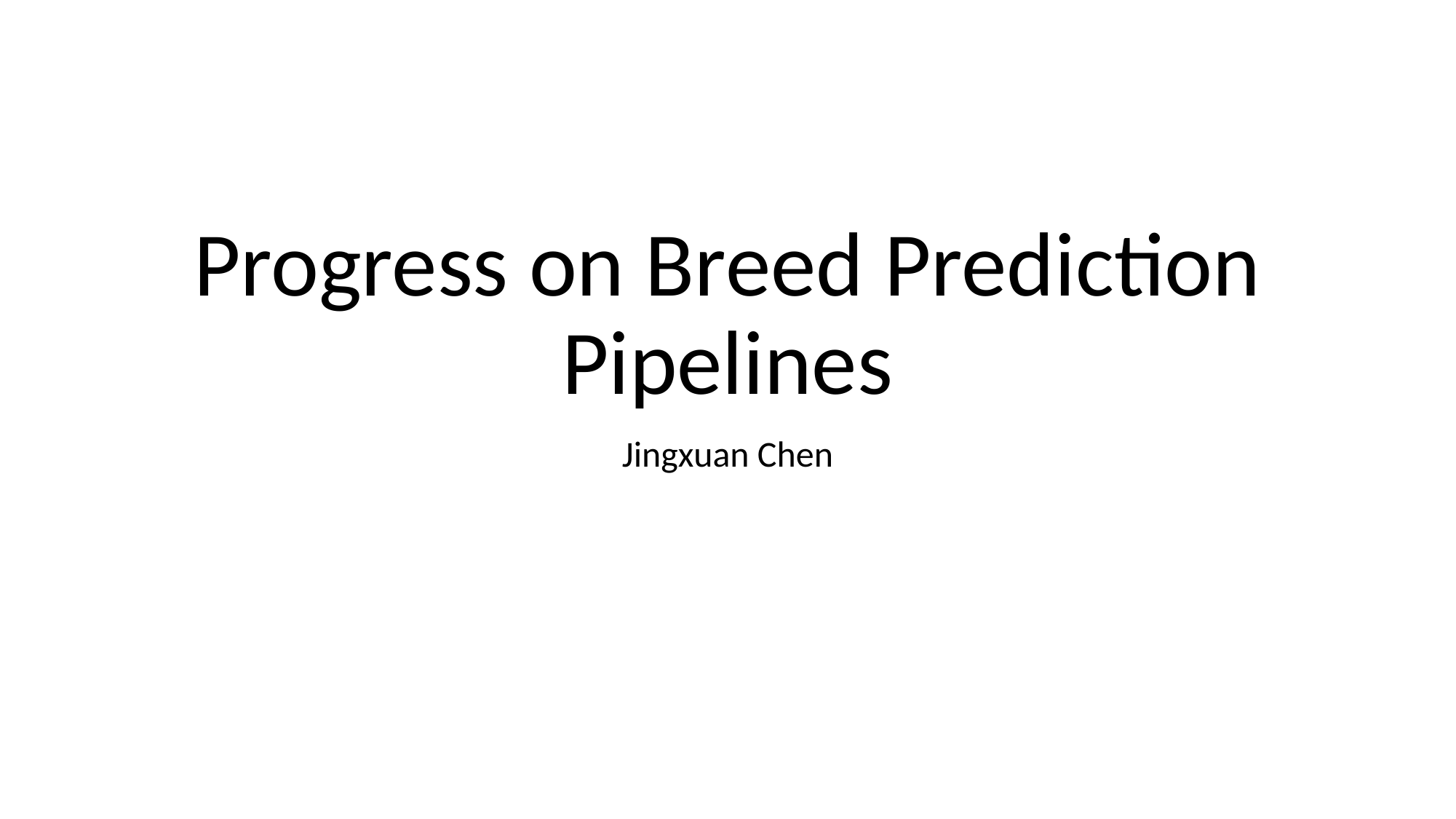

# Progress on Breed Prediction Pipelines
Jingxuan Chen